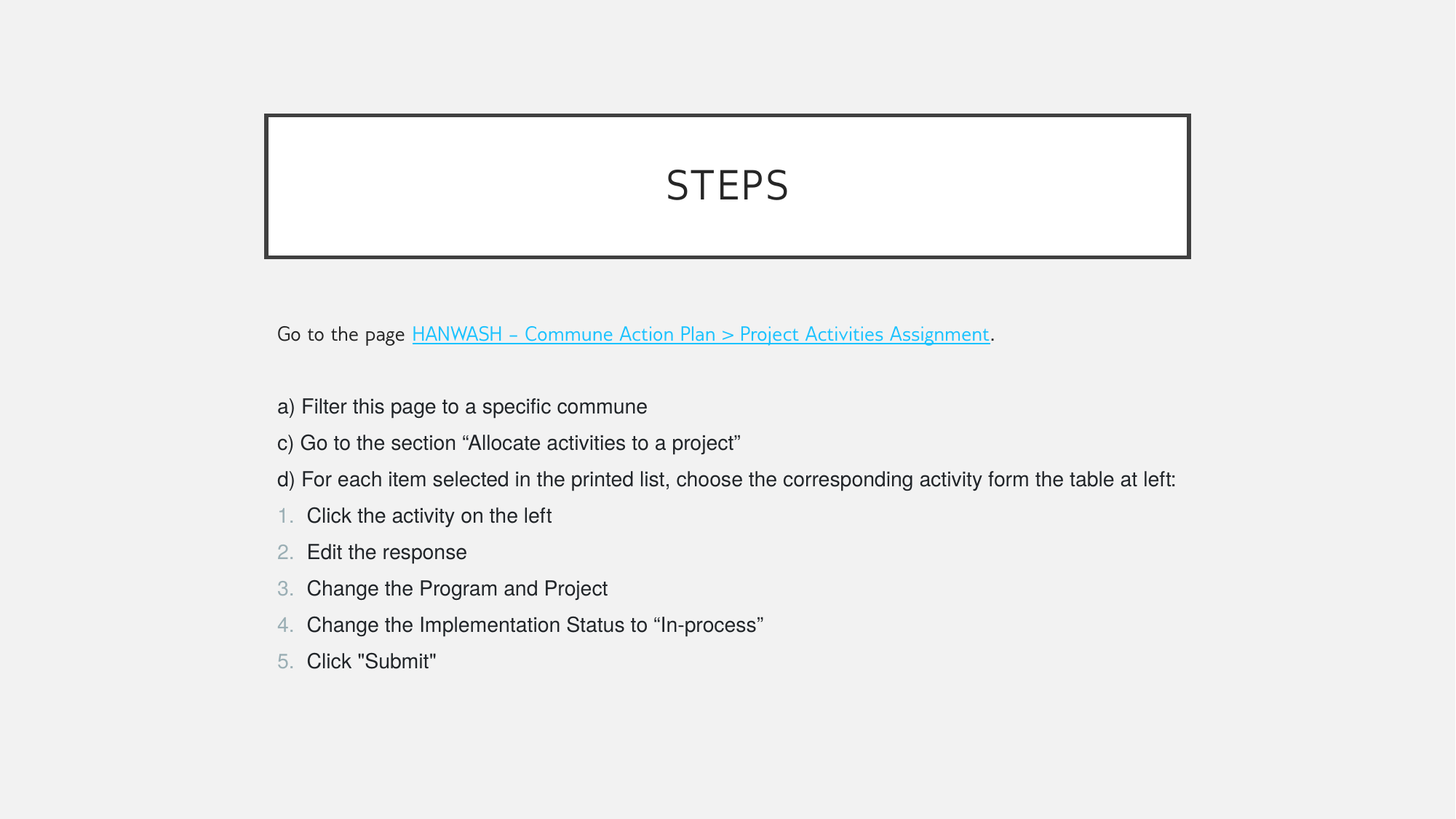

# Steps
Go to the page HANWASH – Commune Action Plan > Project Activities Assignment.

a) Filter this page to a specific commune
c) Go to the section “Allocate activities to a project”
d) For each item selected in the printed list, choose the corresponding activity form the table at left:
Click the activity on the left
Edit the response
Change the Program and Project
Change the Implementation Status to “In-process”
Click "Submit"